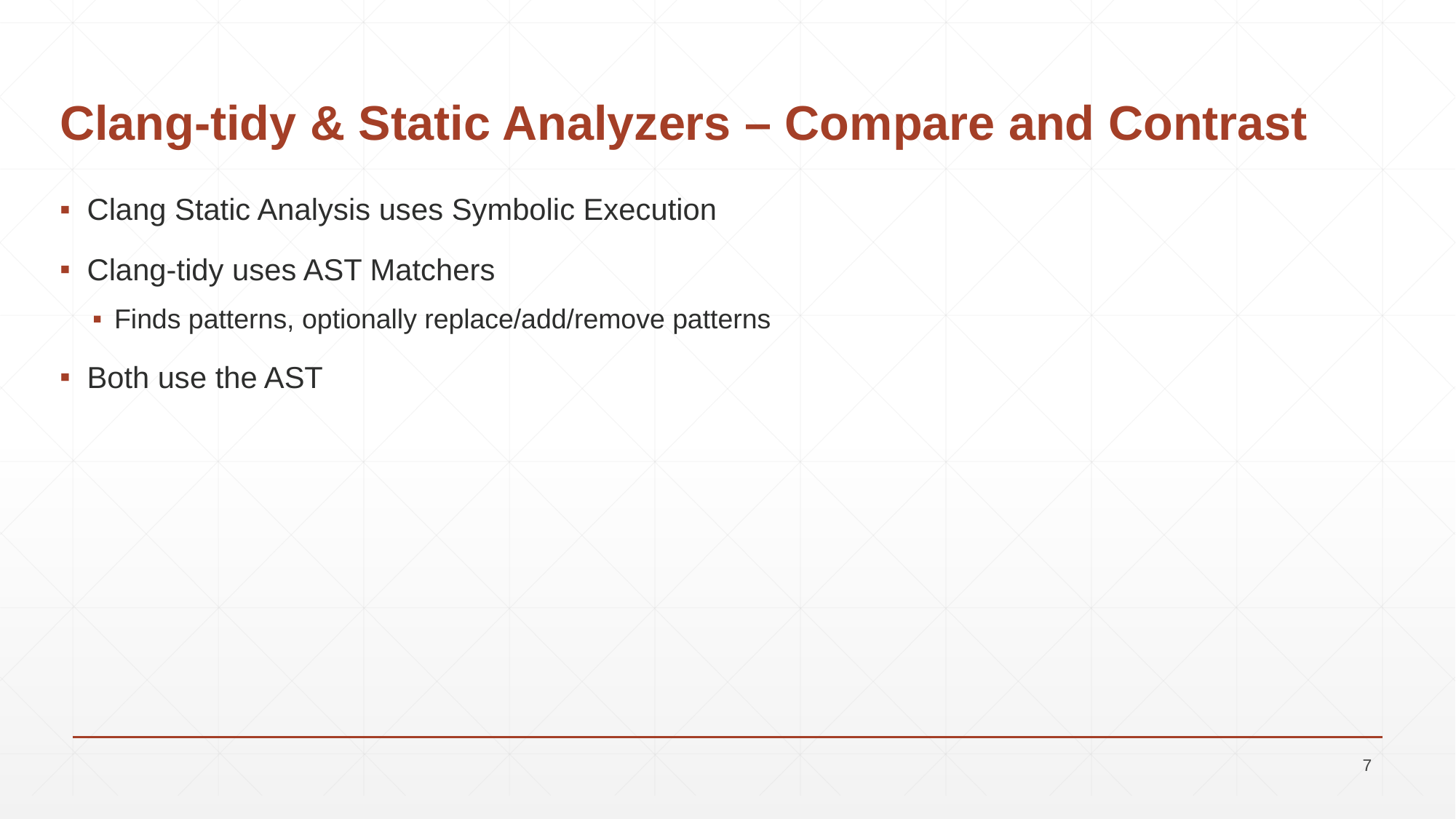

# Clang-tidy & Static Analyzers – Compare and Contrast
Clang Static Analysis uses Symbolic Execution
Clang-tidy uses AST Matchers
Finds patterns, optionally replace/add/remove patterns
Both use the AST
7